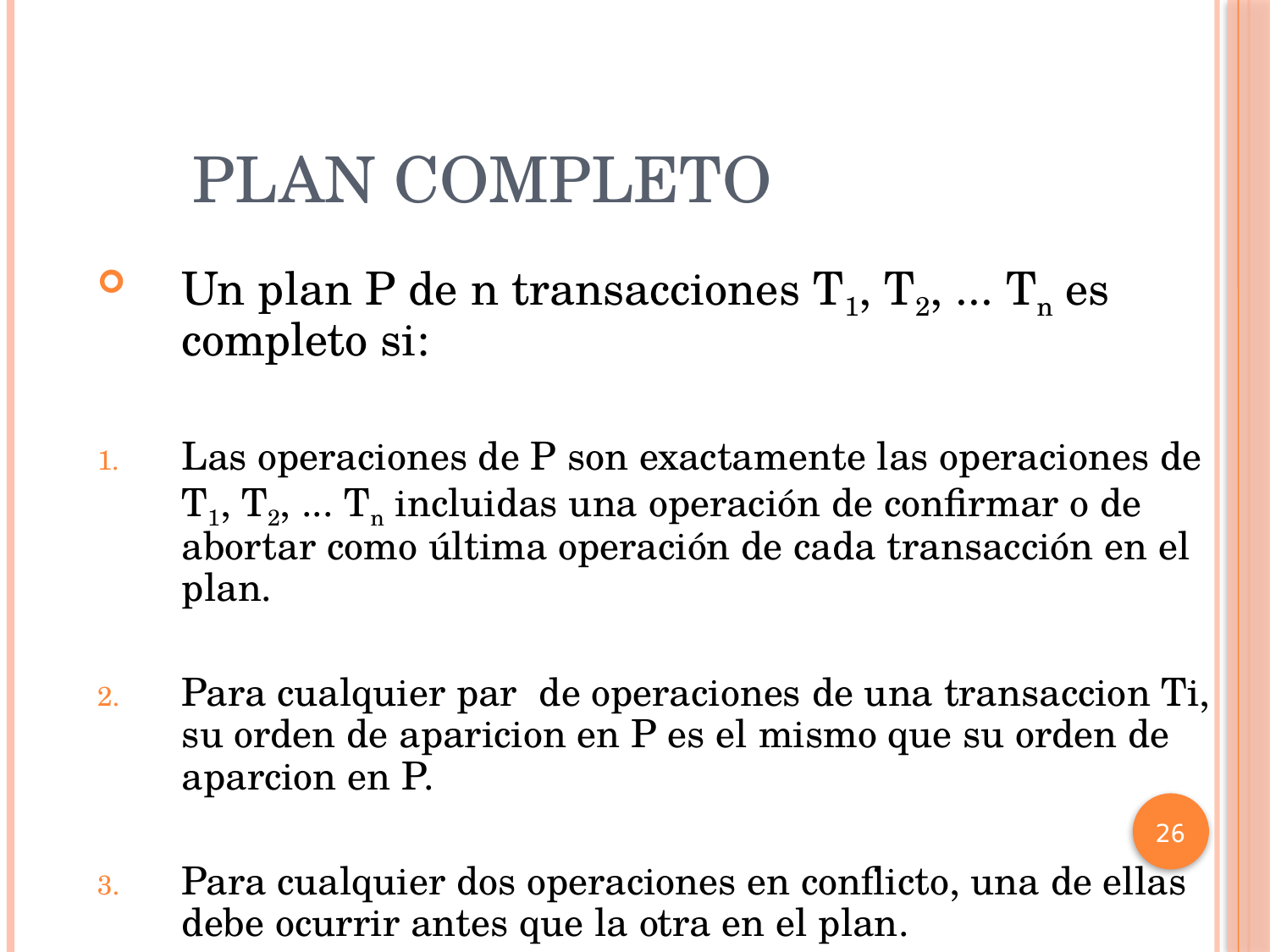

# PLAN COMPLETO
Un plan P de n transacciones T1, T2, ... Tn es completo si:

Las operaciones de P son exactamente las operaciones de T1, T2, ... Tn incluidas una operación de confirmar o de abortar como última operación de cada transacción en el plan.

Para cualquier par  de operaciones de una transaccion Ti, su orden de aparicion en P es el mismo que su orden de aparcion en P.

Para cualquier dos operaciones en conflicto, una de ellas debe ocurrir antes que la otra en el plan.
26